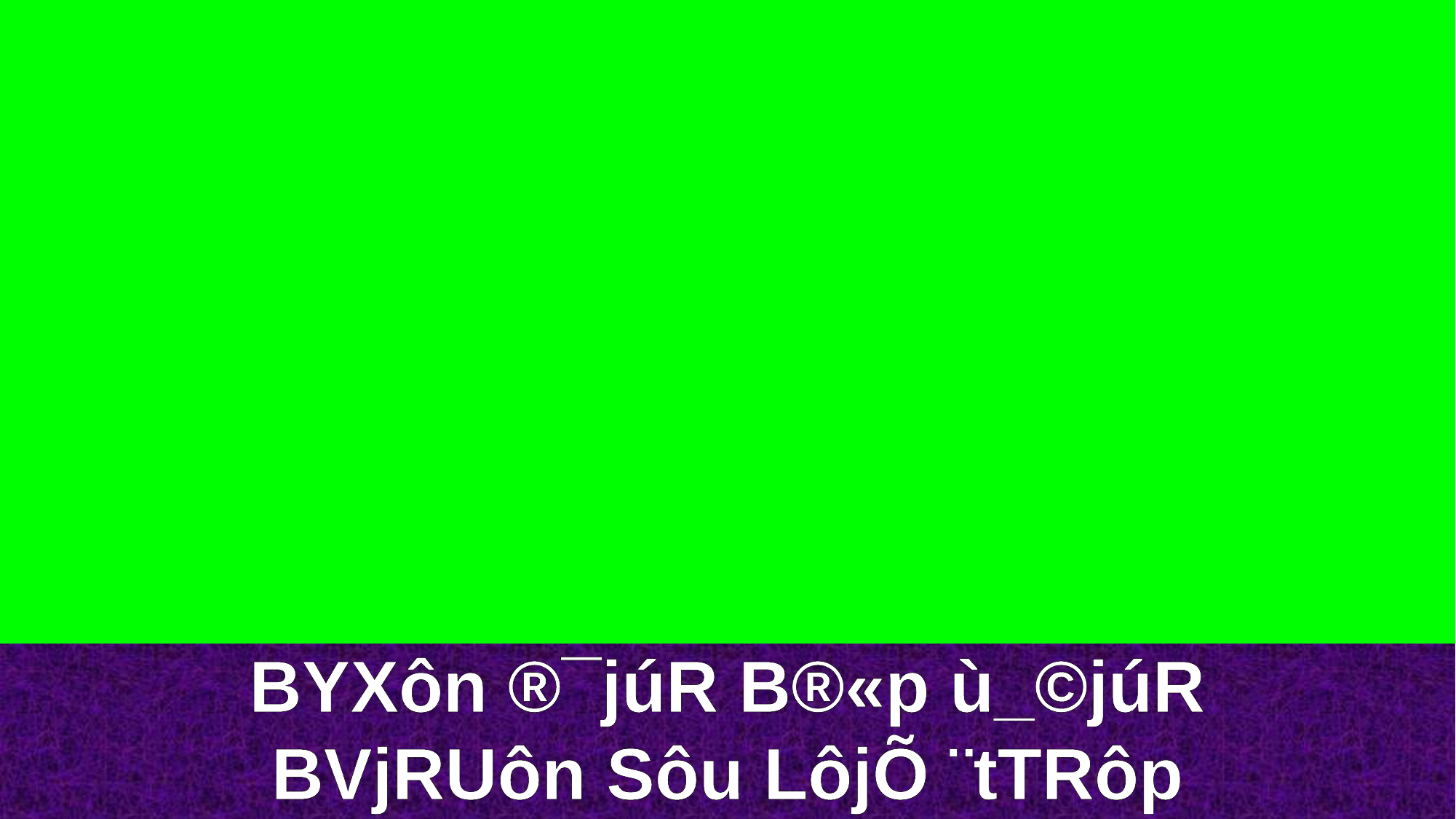

BYXôn ®¯júR B®«p ù_©júR
BVjRUôn Sôu LôjÕ ¨tTRôp